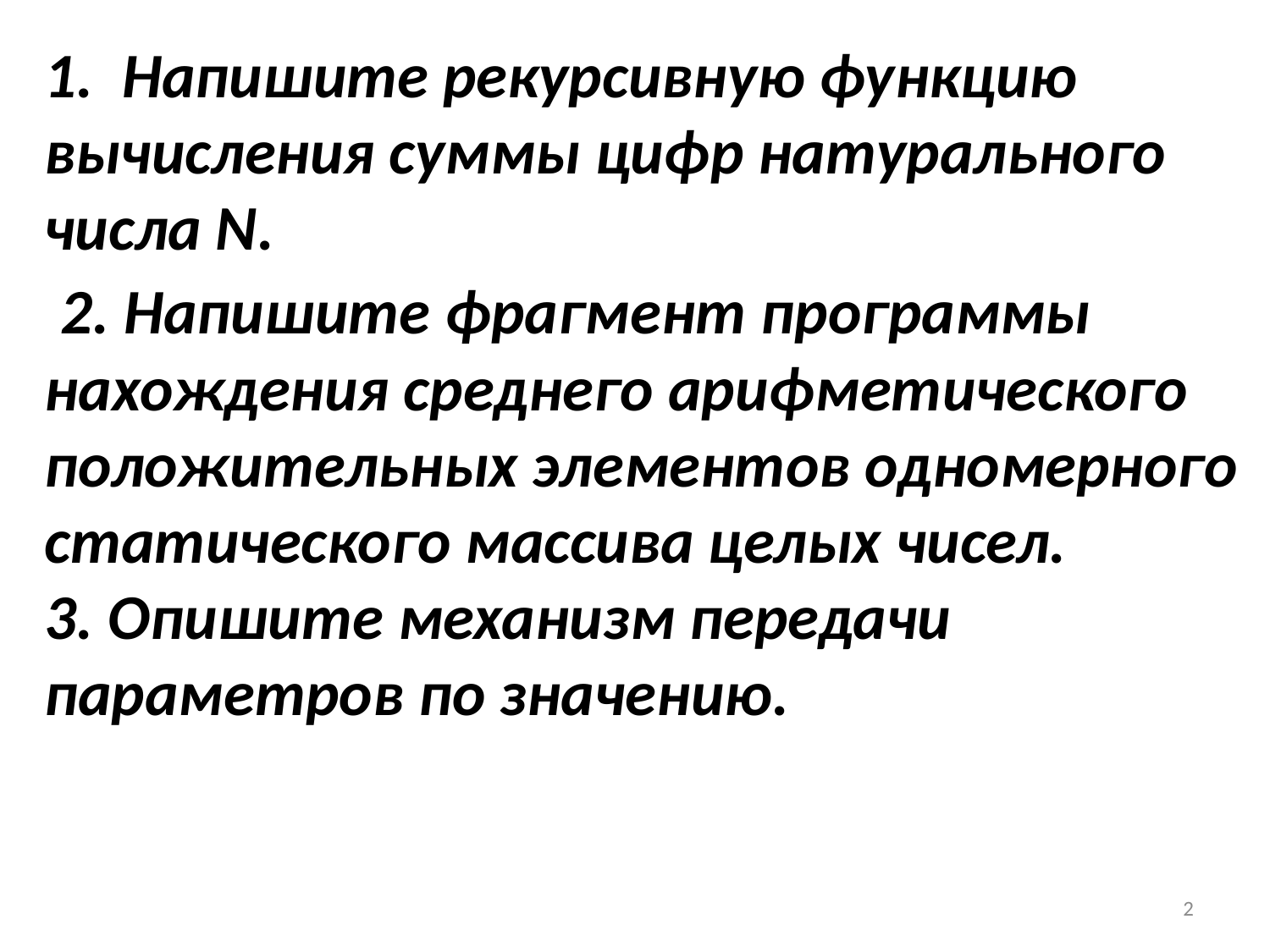

# 1.  Напишите рекурсивную функцию вычисления суммы цифр натурального числа N. 2. Напишите фрагмент программы нахождения среднего арифметического положительных элементов одномерного статического массива целых чисел. 3. Опишите механизм передачи параметров по значению.
2